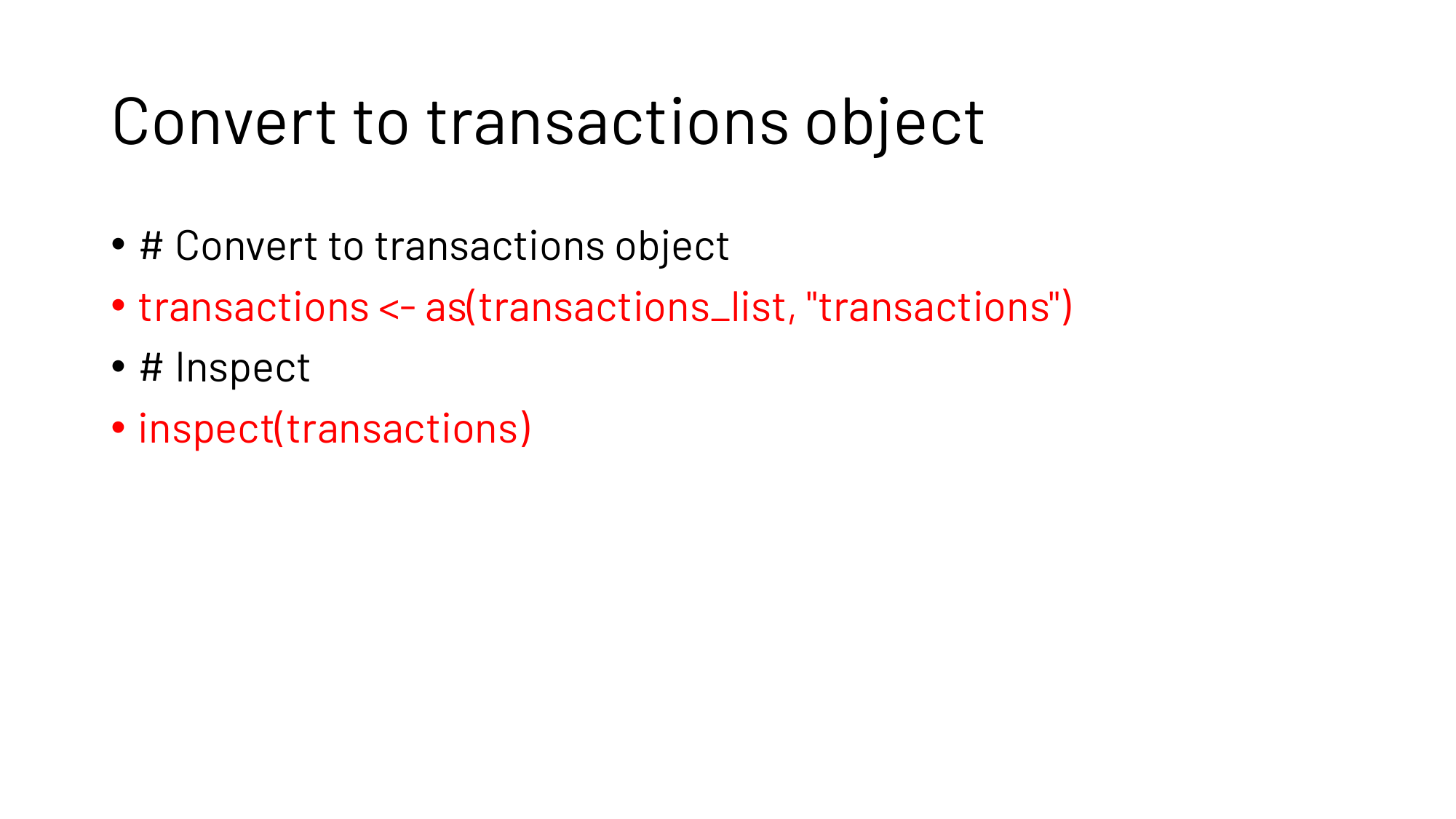

# Convert to transactions object
# Convert to transactions object
transactions <- as(transactions_list, "transactions")
# Inspect
inspect(transactions)